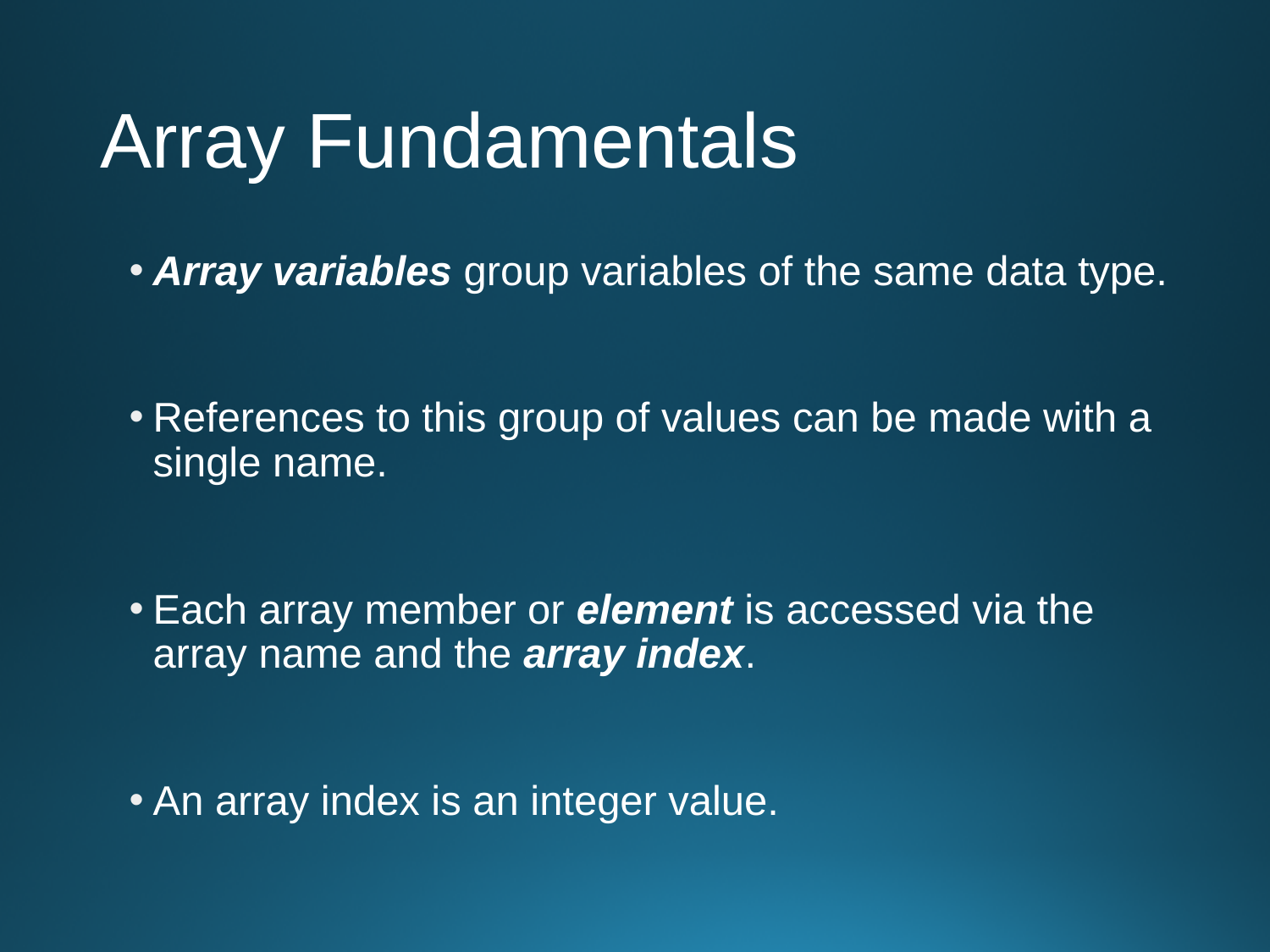

# Array Fundamentals
Array variables group variables of the same data type.

References to this group of values can be made with a single name.

Each array member or element is accessed via the array name and the array index.

An array index is an integer value.